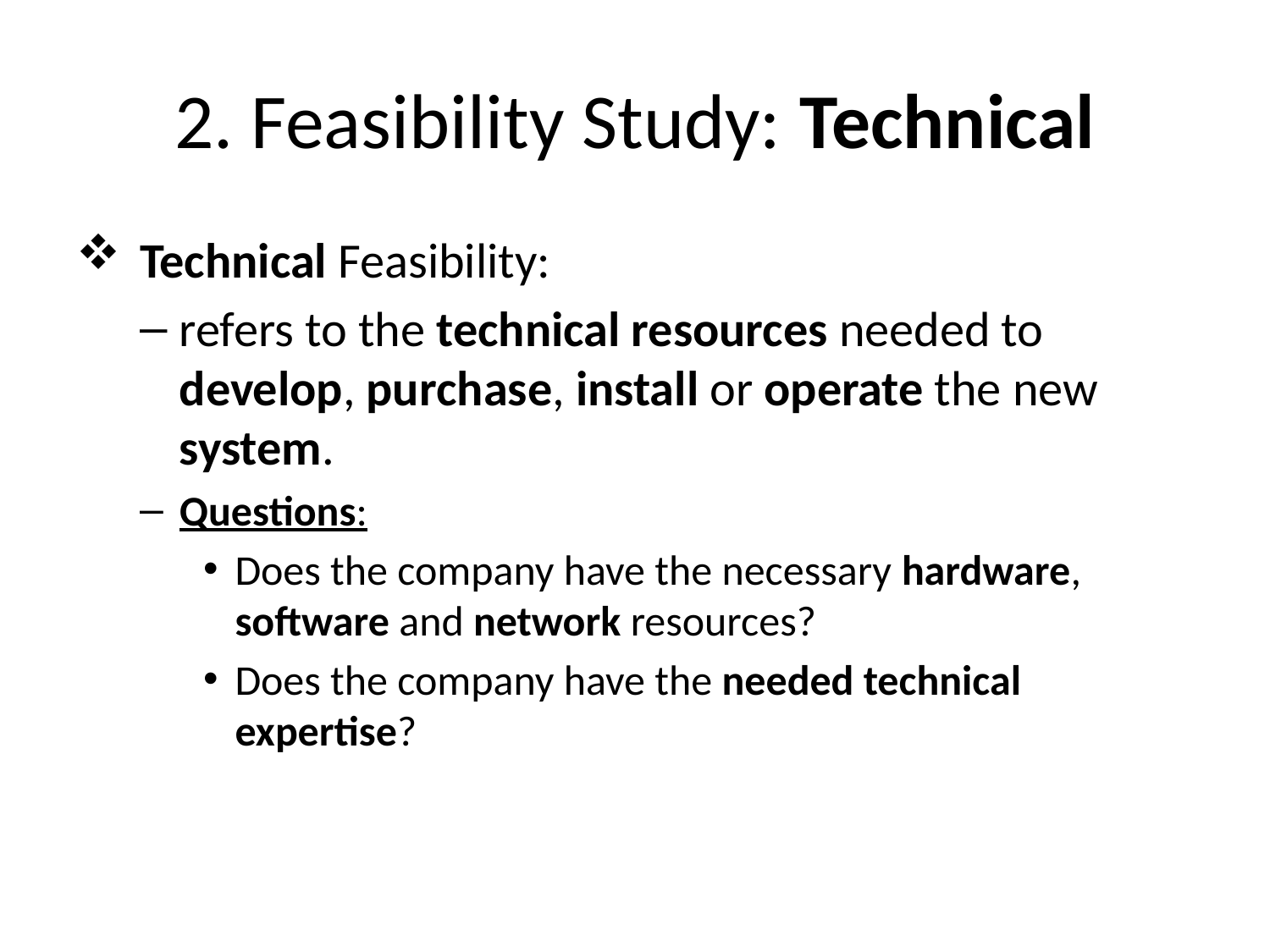

# 2. Feasibility Study: Technical
Technical Feasibility:
refers to the technical resources needed to develop, purchase, install or operate the new system.
Questions:
Does the company have the necessary hardware, software and network resources?
Does the company have the needed technical expertise?